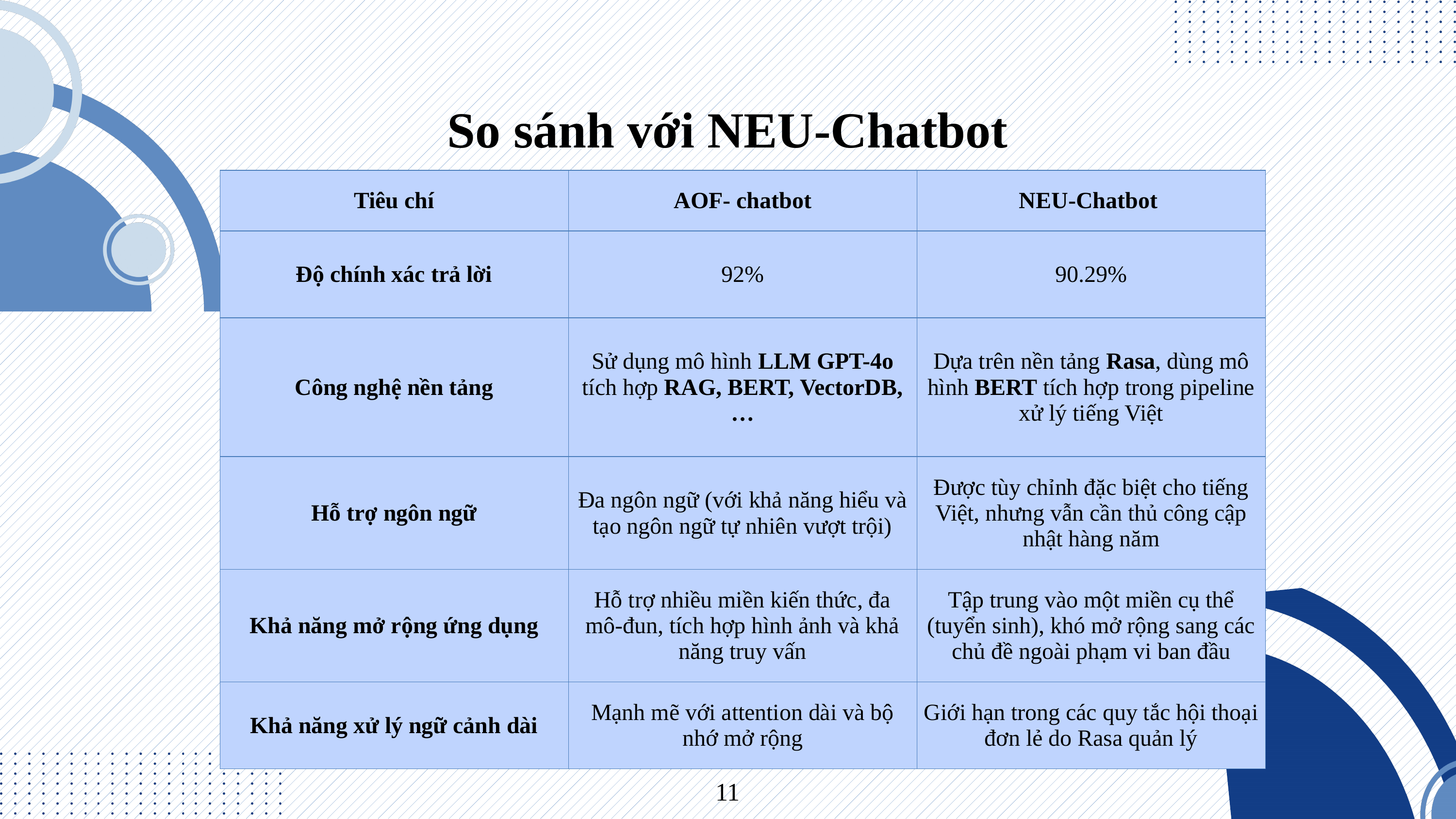

So sánh với NEU-Chatbot
| Tiêu chí | AOF- chatbot | NEU-Chatbot |
| --- | --- | --- |
| Độ chính xác trả lời | 92% | 90.29% |
| Công nghệ nền tảng | Sử dụng mô hình LLM GPT-4o tích hợp RAG, BERT, VectorDB,… | Dựa trên nền tảng Rasa, dùng mô hình BERT tích hợp trong pipeline xử lý tiếng Việt |
| Hỗ trợ ngôn ngữ | Đa ngôn ngữ (với khả năng hiểu và tạo ngôn ngữ tự nhiên vượt trội) | Được tùy chỉnh đặc biệt cho tiếng Việt, nhưng vẫn cần thủ công cập nhật hàng năm |
| Khả năng mở rộng ứng dụng | Hỗ trợ nhiều miền kiến thức, đa mô-đun, tích hợp hình ảnh và khả năng truy vấn | Tập trung vào một miền cụ thể (tuyển sinh), khó mở rộng sang các chủ đề ngoài phạm vi ban đầu |
| Khả năng xử lý ngữ cảnh dài | Mạnh mẽ với attention dài và bộ nhớ mở rộng | Giới hạn trong các quy tắc hội thoại đơn lẻ do Rasa quản lý |

11